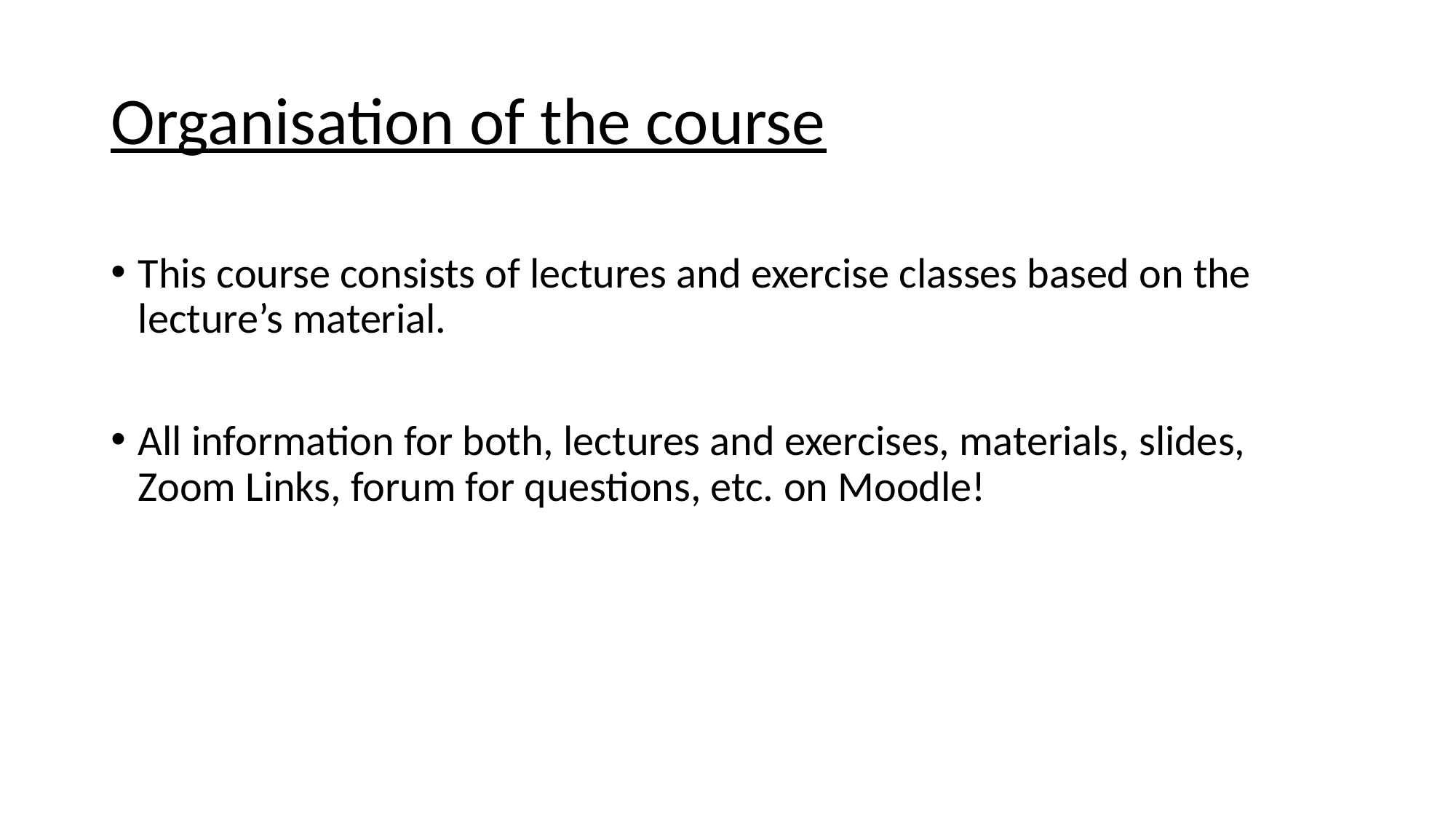

# Organisation of the course
This course consists of lectures and exercise classes based on the lecture’s material.

All information for both, lectures and exercises, materials, slides,  Zoom Links, forum for questions, etc. on Moodle!